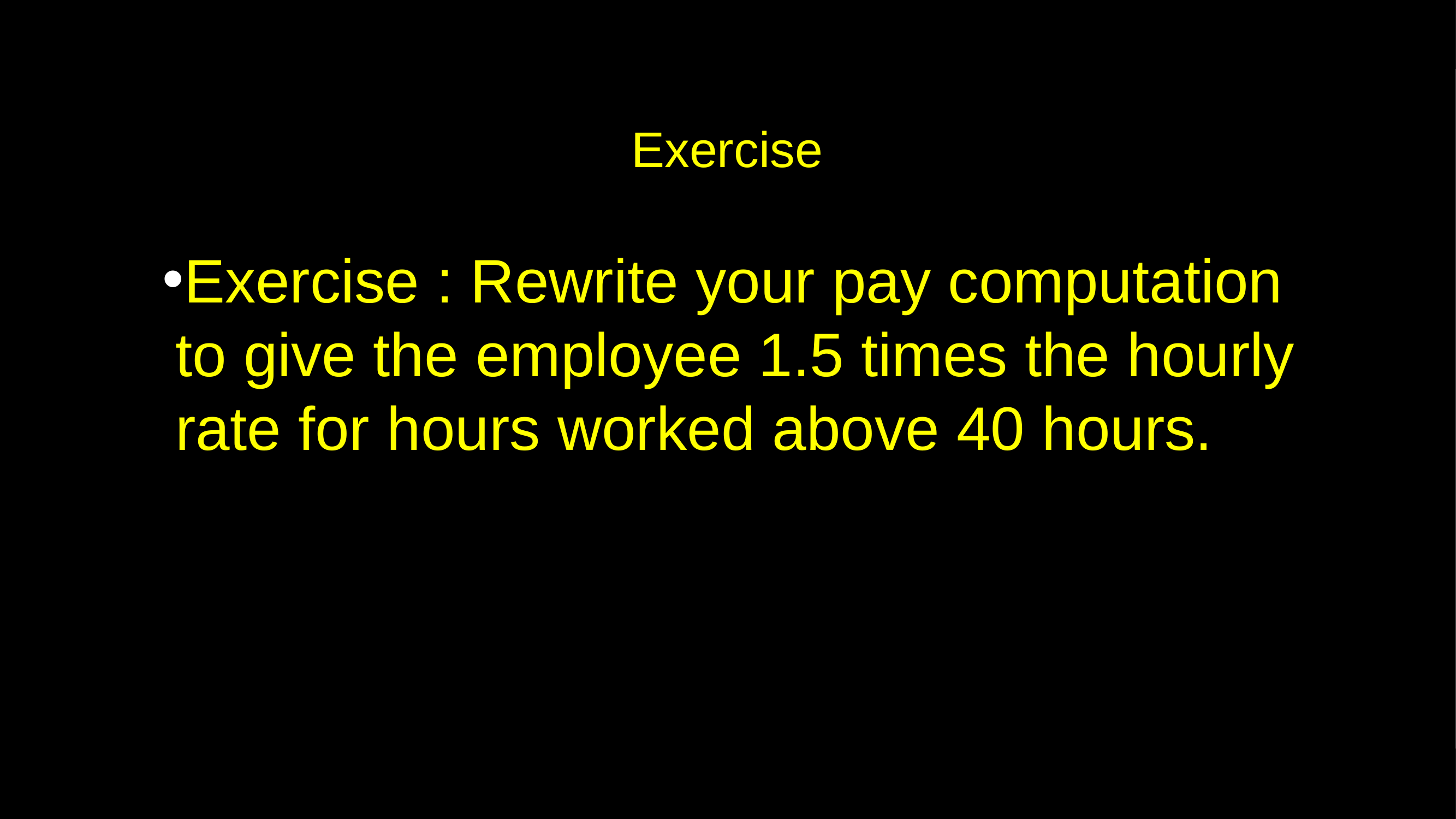

# Exercise
Exercise : Rewrite your pay computation to give the employee 1.5 times the hourly rate for hours worked above 40 hours.